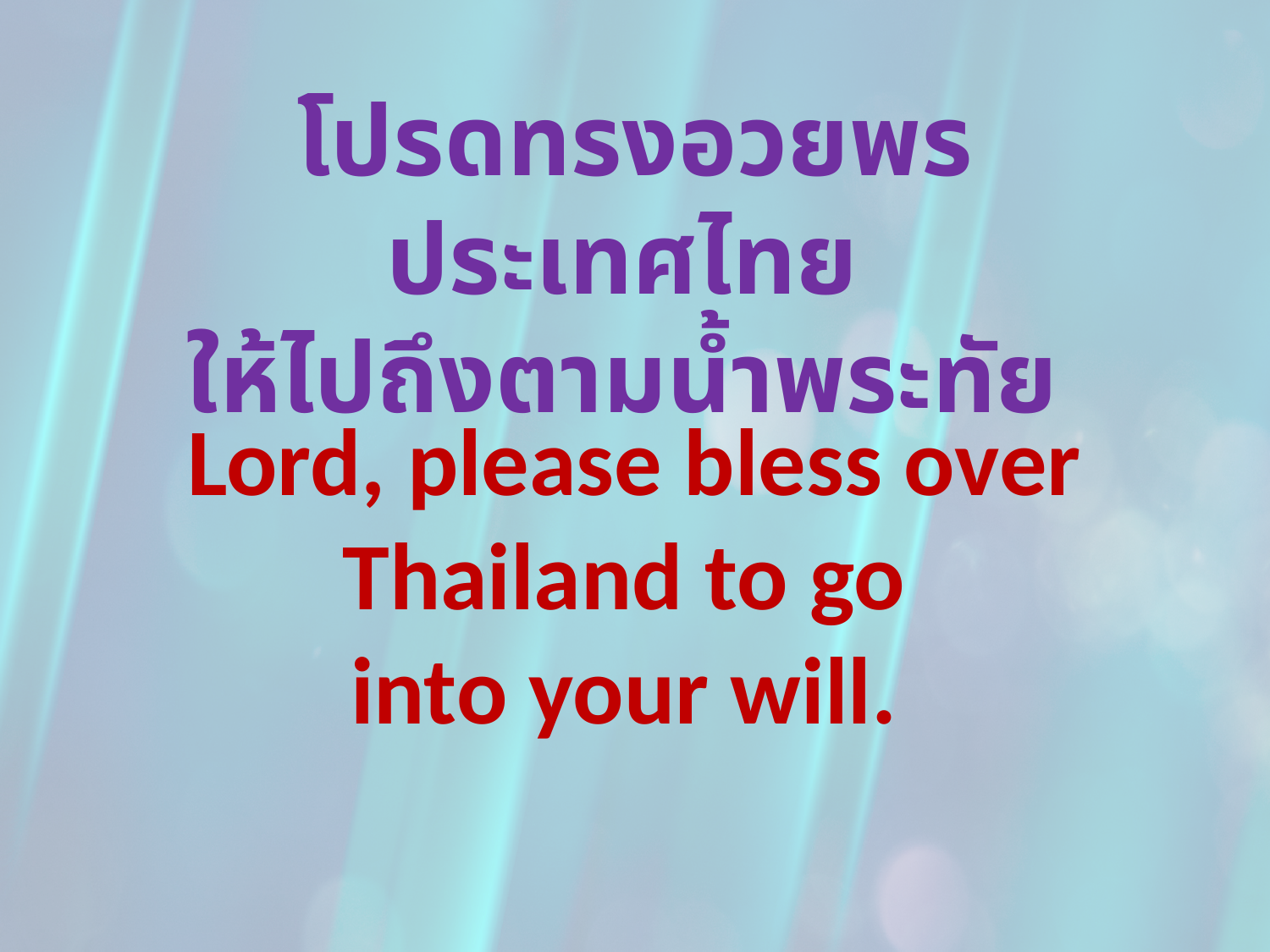

โปรดทรงอวยพรประเทศไทย
ให้ไปถึงตามน้ำพระทัย
Lord, please bless over Thailand to go
into your will.